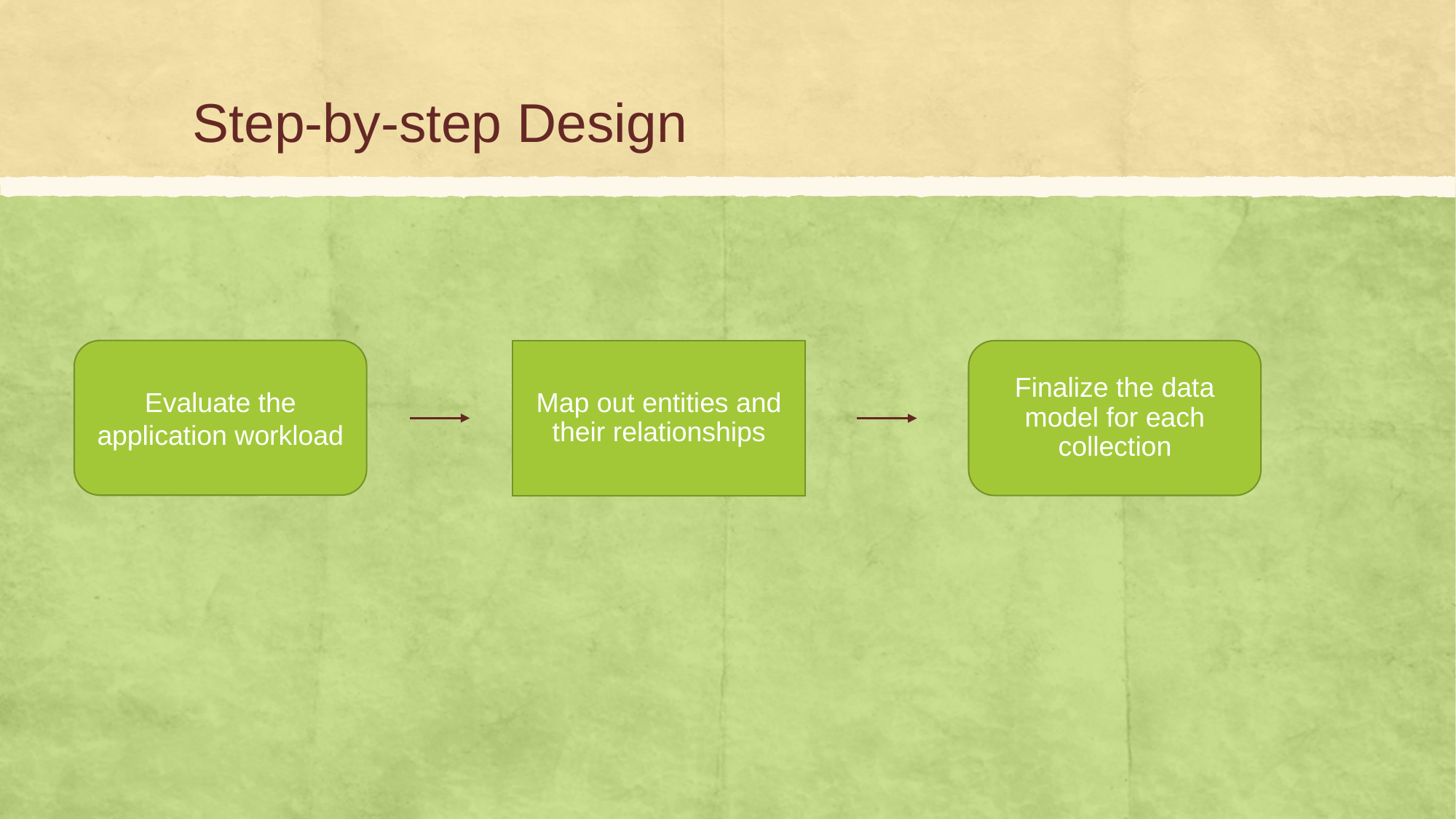

# Step-by-step Design
Evaluate the application workload
Map out entities and their relationships
Finalize the data model for each collection